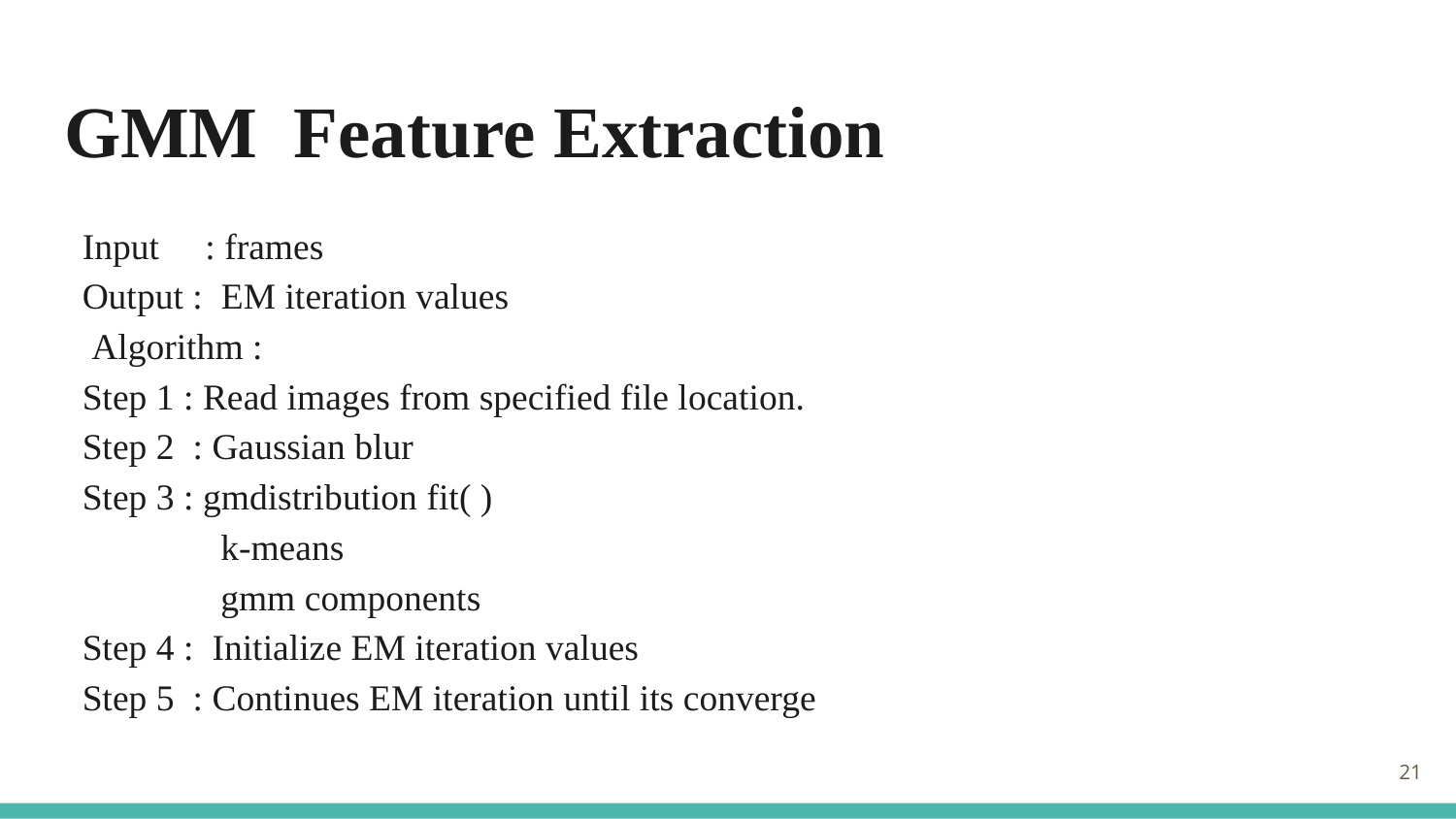

# GMM  Feature Extraction
Input     : frames
Output :  EM iteration values
 Algorithm :
Step 1 : Read images from specified file location.
Step 2  : Gaussian blur
Step 3 : gmdistribution fit( )
               k-means
               gmm components
Step 4 :  Initialize EM iteration values
Step 5  : Continues EM iteration until its converge

21